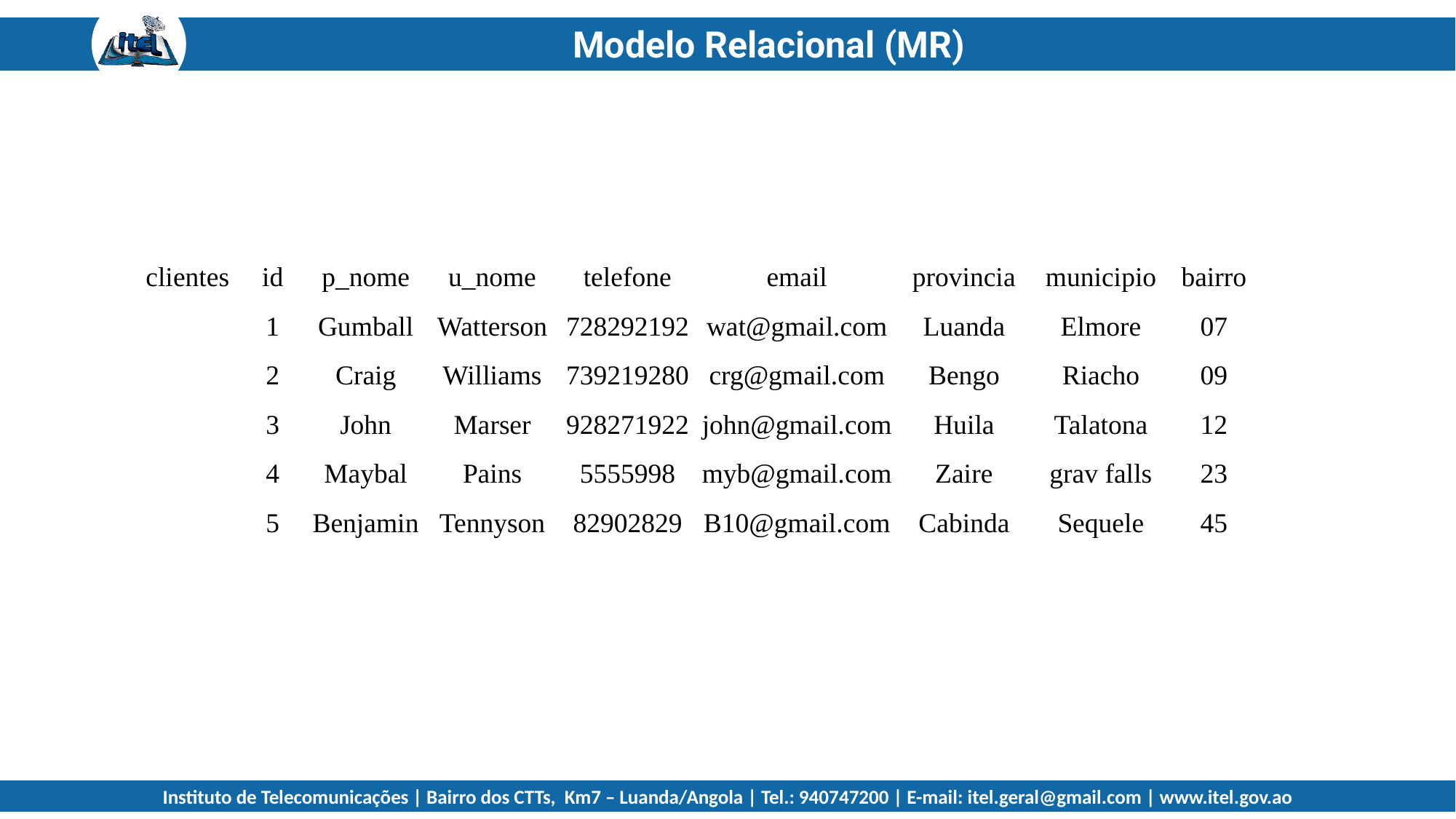

Modelo Relacional (MR)
| clientes | id | p\_nome | u\_nome | telefone | email | provincia | municipio | bairro |
| --- | --- | --- | --- | --- | --- | --- | --- | --- |
|  | 1 | Gumball | Watterson | 728292192 | wat@gmail.com | Luanda | Elmore | 07 |
|  | 2 | Craig | Williams | 739219280 | crg@gmail.com | Bengo | Riacho | 09 |
|  | 3 | John | Marser | 928271922 | john@gmail.com | Huila | Talatona | 12 |
|  | 4 | Maybal | Pains | 5555998 | myb@gmail.com | Zaire | grav falls | 23 |
|  | 5 | Benjamin | Tennyson | 82902829 | B10@gmail.com | Cabinda | Sequele | 45 |